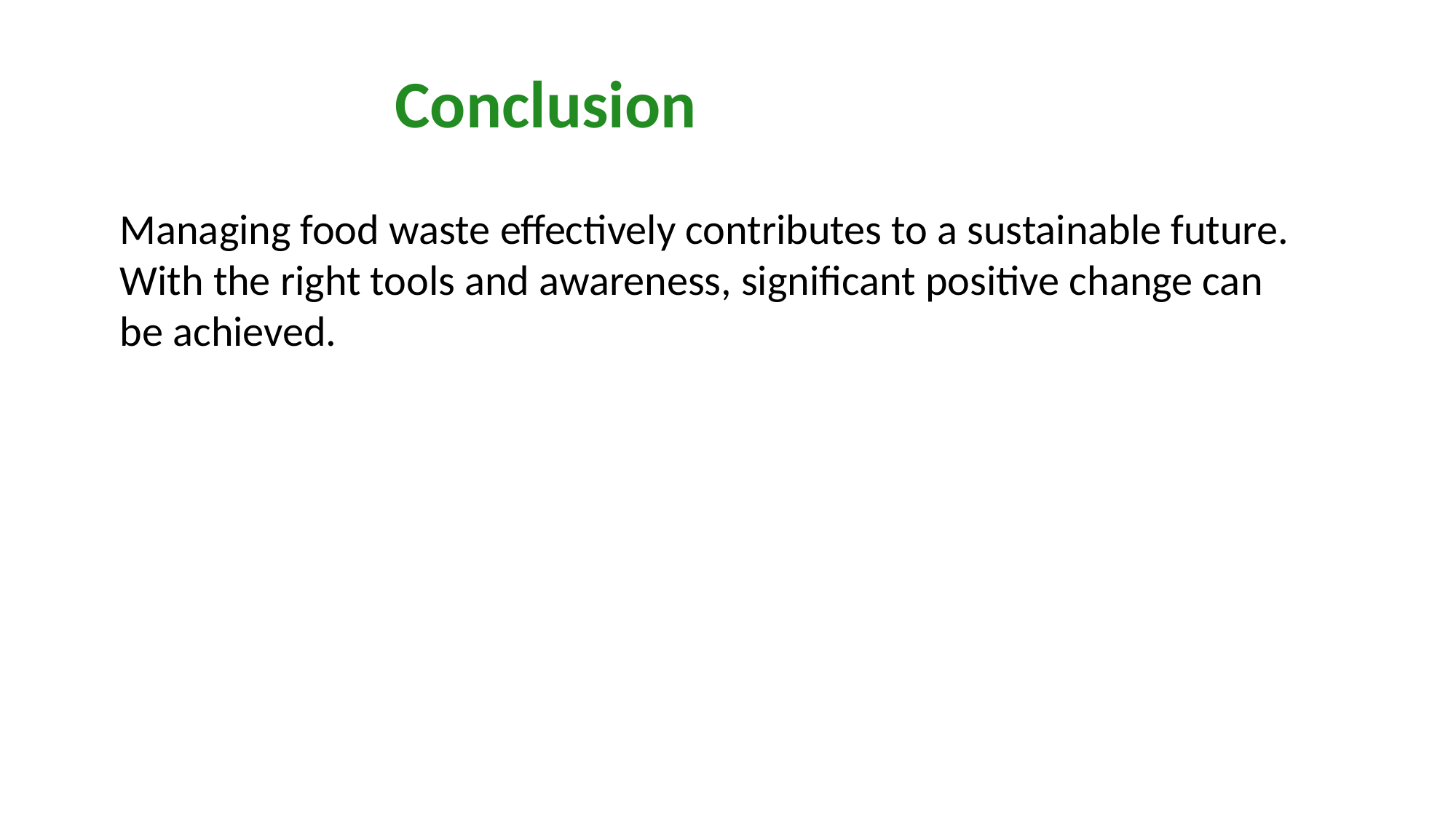

# Conclusion
Managing food waste effectively contributes to a sustainable future. With the right tools and awareness, significant positive change can be achieved.